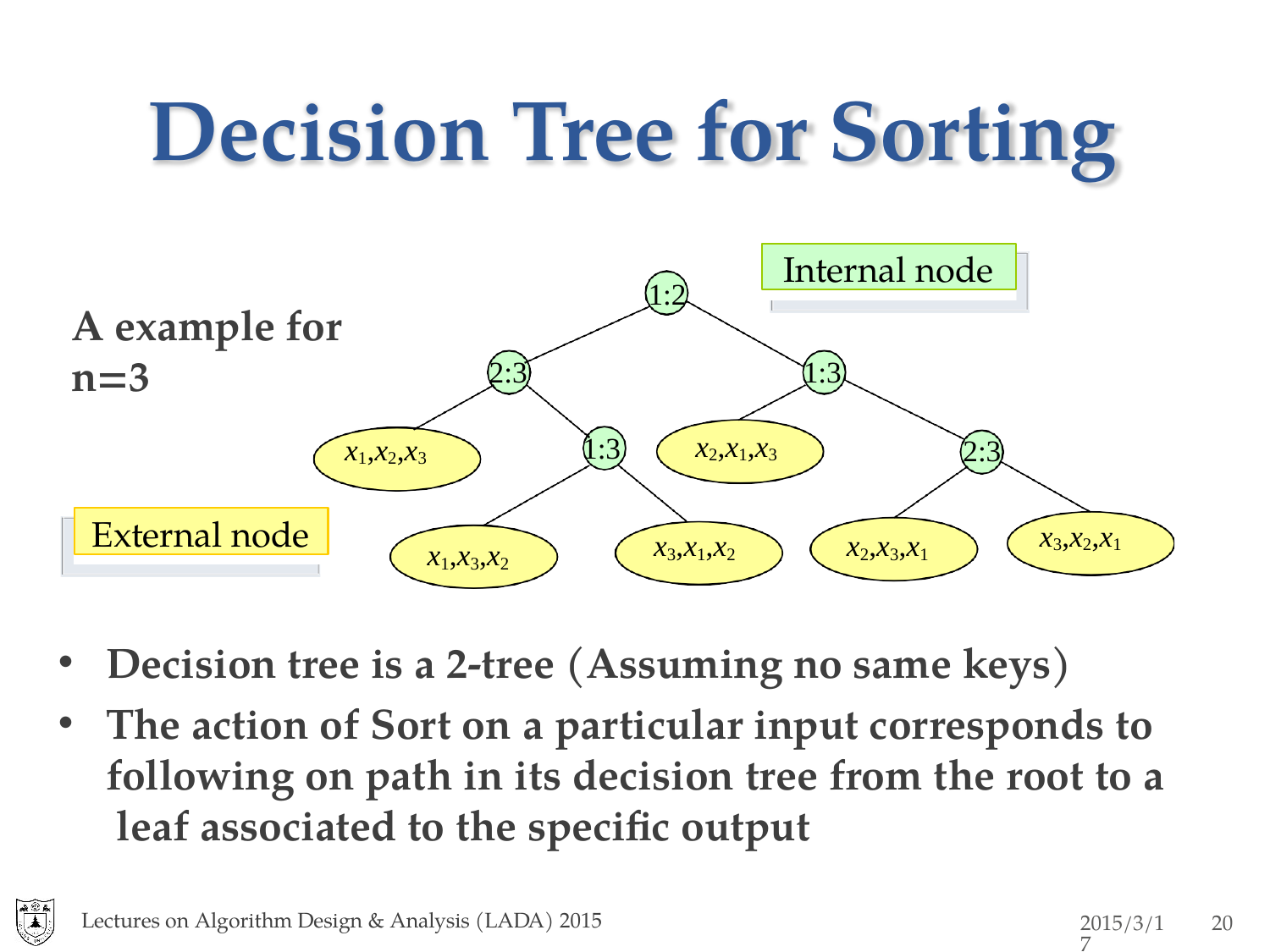

# Decision Tree for Sorting
Internal node

1:2
A example for n=3
2:3
1:3
x2,x1,x3
1:3
x1,x2,x3
2:3
External node

x3,x2,x1

x3,x1,x2
x2,x3,x1
x1,x3,x2
Decision tree is a 2-tree (Assuming no same keys)
The action of Sort on a particular input corresponds to  following on path in its decision tree from the root to a  leaf associated to the specific output
Lectures on Algorithm Design & Analysis (LADA) 2015
20
2015/3/17